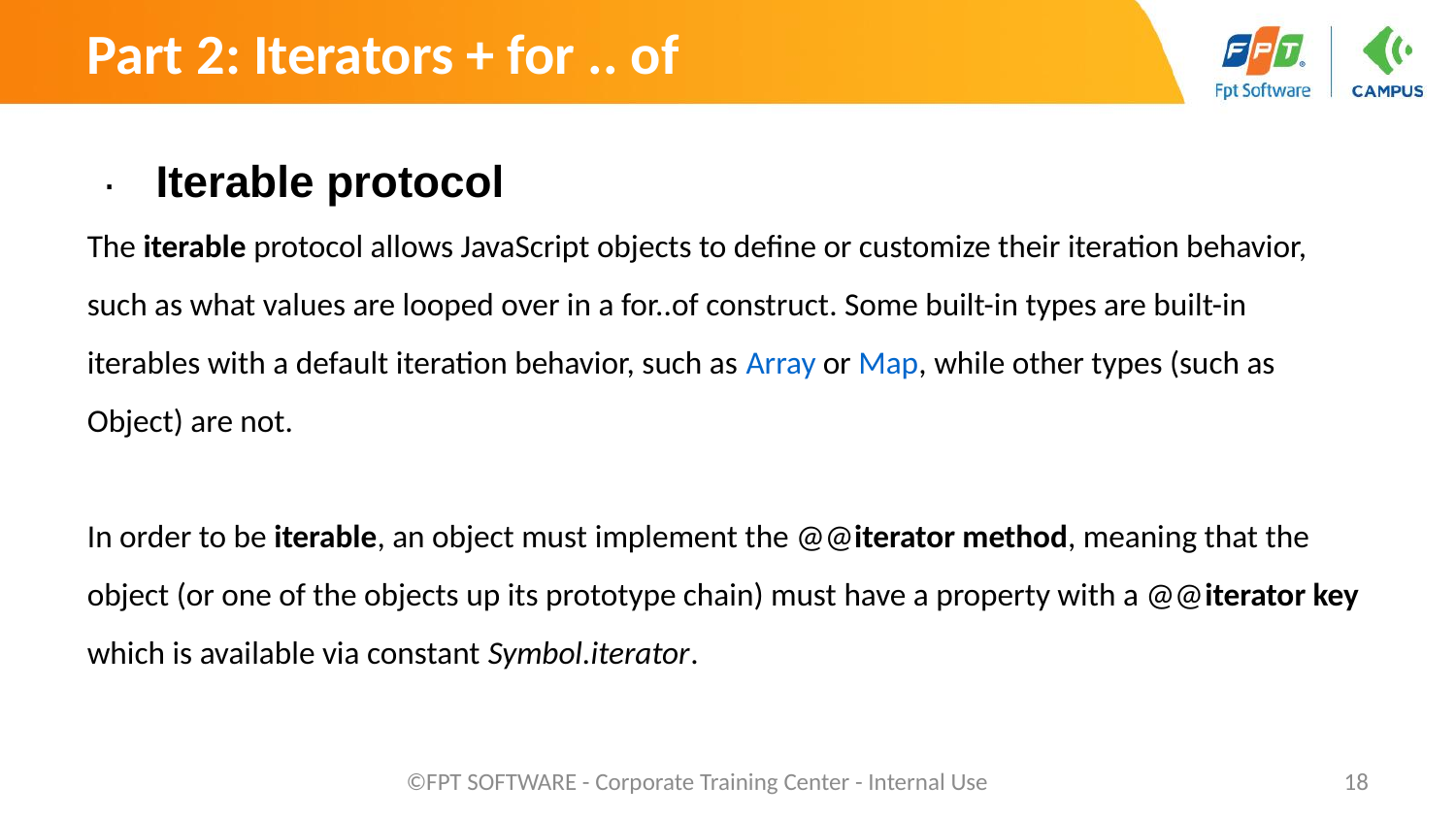

Part 2: Iterators + for .. of
Iterable protocol
The iterable protocol allows JavaScript objects to define or customize their iteration behavior, such as what values are looped over in a for..of construct. Some built-in types are built-in iterables with a default iteration behavior, such as Array or Map, while other types (such as Object) are not.

In order to be iterable, an object must implement the @@iterator method, meaning that the object (or one of the objects up its prototype chain) must have a property with a @@iterator key which is available via constant Symbol.iterator.

©FPT SOFTWARE - Corporate Training Center - Internal Use
18